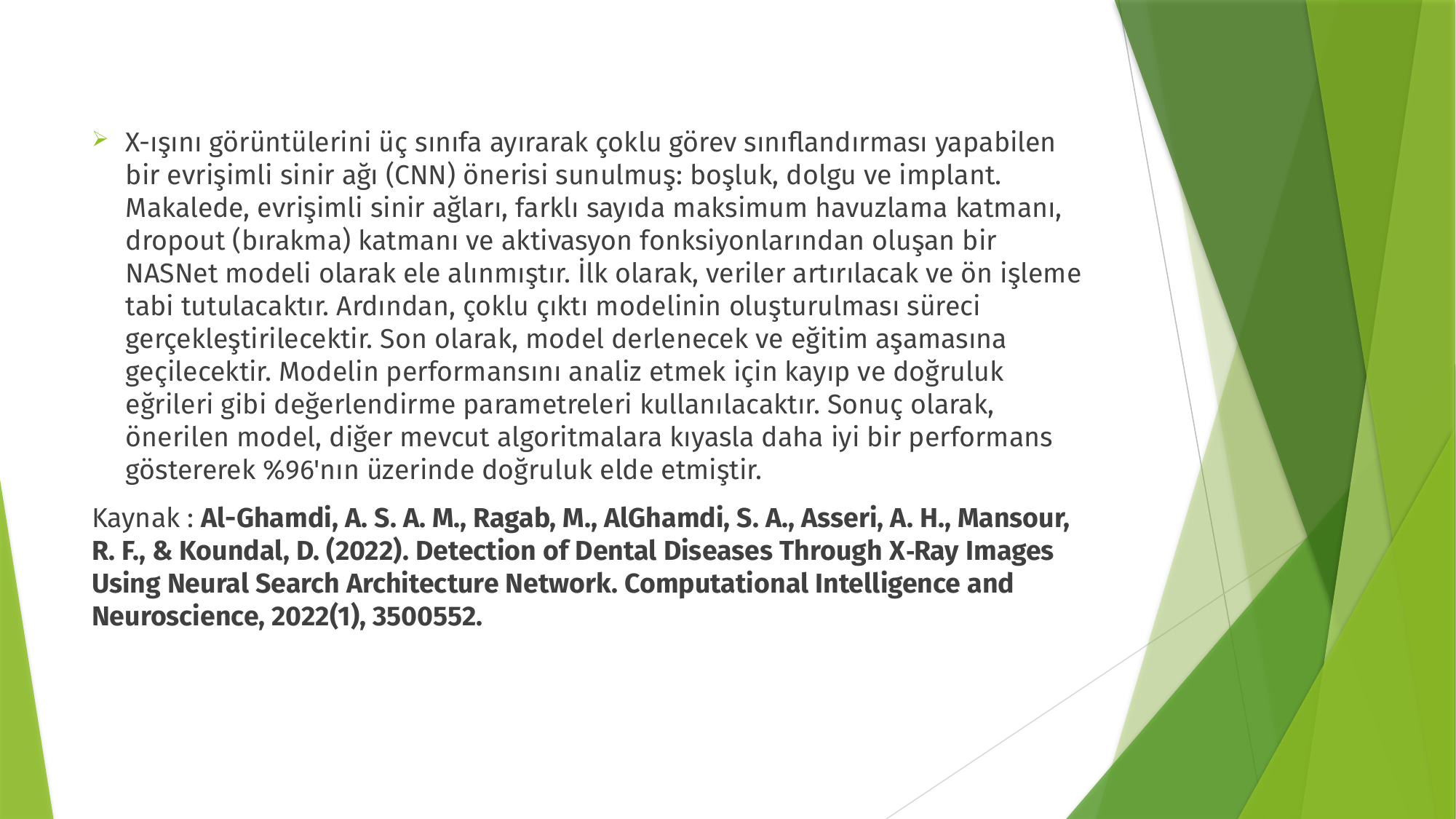

X-ışını görüntülerini üç sınıfa ayırarak çoklu görev sınıflandırması yapabilen bir evrişimli sinir ağı (CNN) önerisi sunulmuş: boşluk, dolgu ve implant. Makalede, evrişimli sinir ağları, farklı sayıda maksimum havuzlama katmanı, dropout (bırakma) katmanı ve aktivasyon fonksiyonlarından oluşan bir NASNet modeli olarak ele alınmıştır. İlk olarak, veriler artırılacak ve ön işleme tabi tutulacaktır. Ardından, çoklu çıktı modelinin oluşturulması süreci gerçekleştirilecektir. Son olarak, model derlenecek ve eğitim aşamasına geçilecektir. Modelin performansını analiz etmek için kayıp ve doğruluk eğrileri gibi değerlendirme parametreleri kullanılacaktır. Sonuç olarak, önerilen model, diğer mevcut algoritmalara kıyasla daha iyi bir performans göstererek %96'nın üzerinde doğruluk elde etmiştir.
Kaynak : Al-Ghamdi, A. S. A. M., Ragab, M., AlGhamdi, S. A., Asseri, A. H., Mansour, R. F., & Koundal, D. (2022). Detection of Dental Diseases Through X‐Ray Images Using Neural Search Architecture Network. Computational Intelligence and Neuroscience, 2022(1), 3500552.